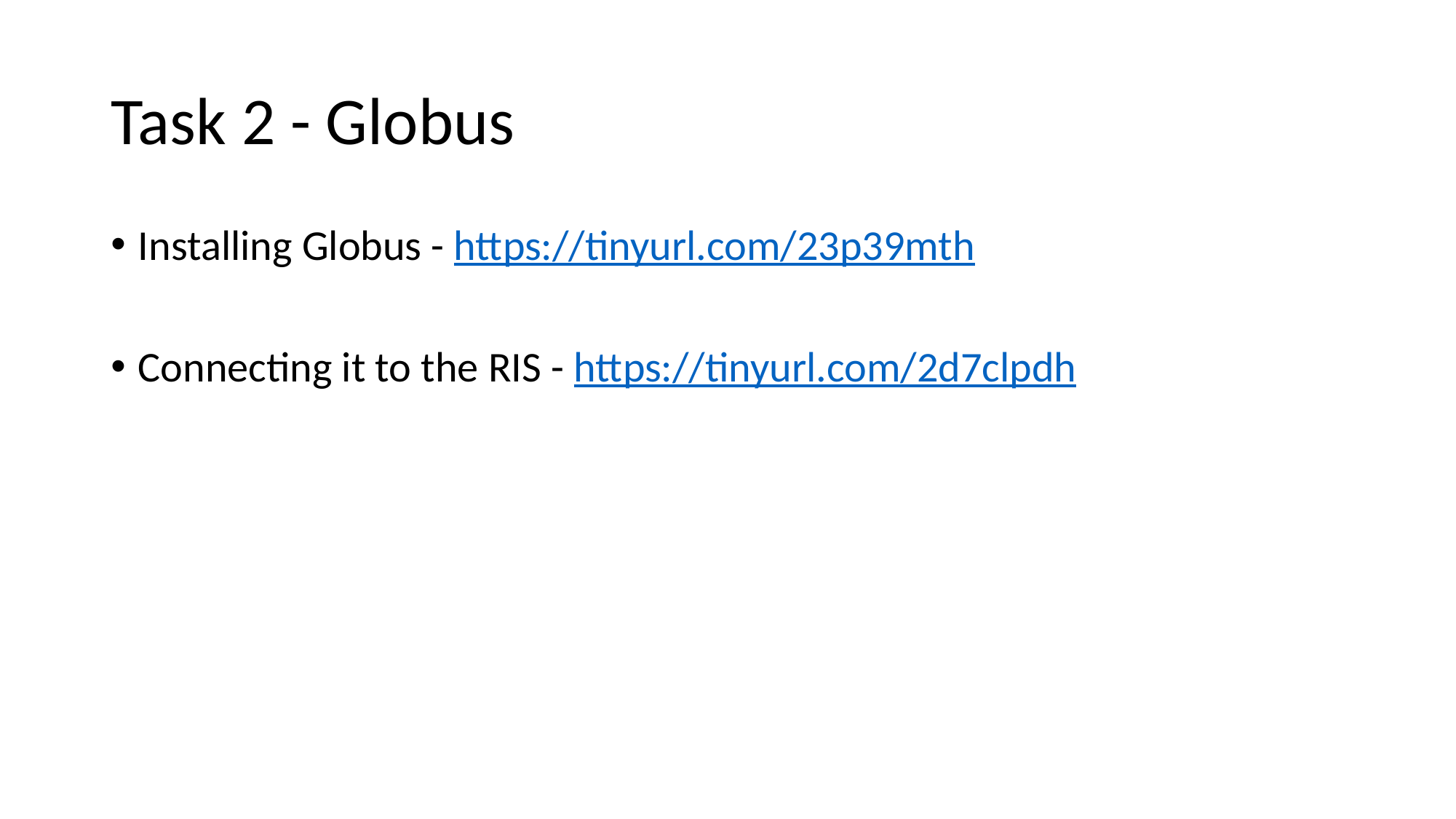

# Task 2 - Globus
Installing Globus - https://tinyurl.com/23p39mth

Connecting it to the RIS - https://tinyurl.com/2d7clpdh